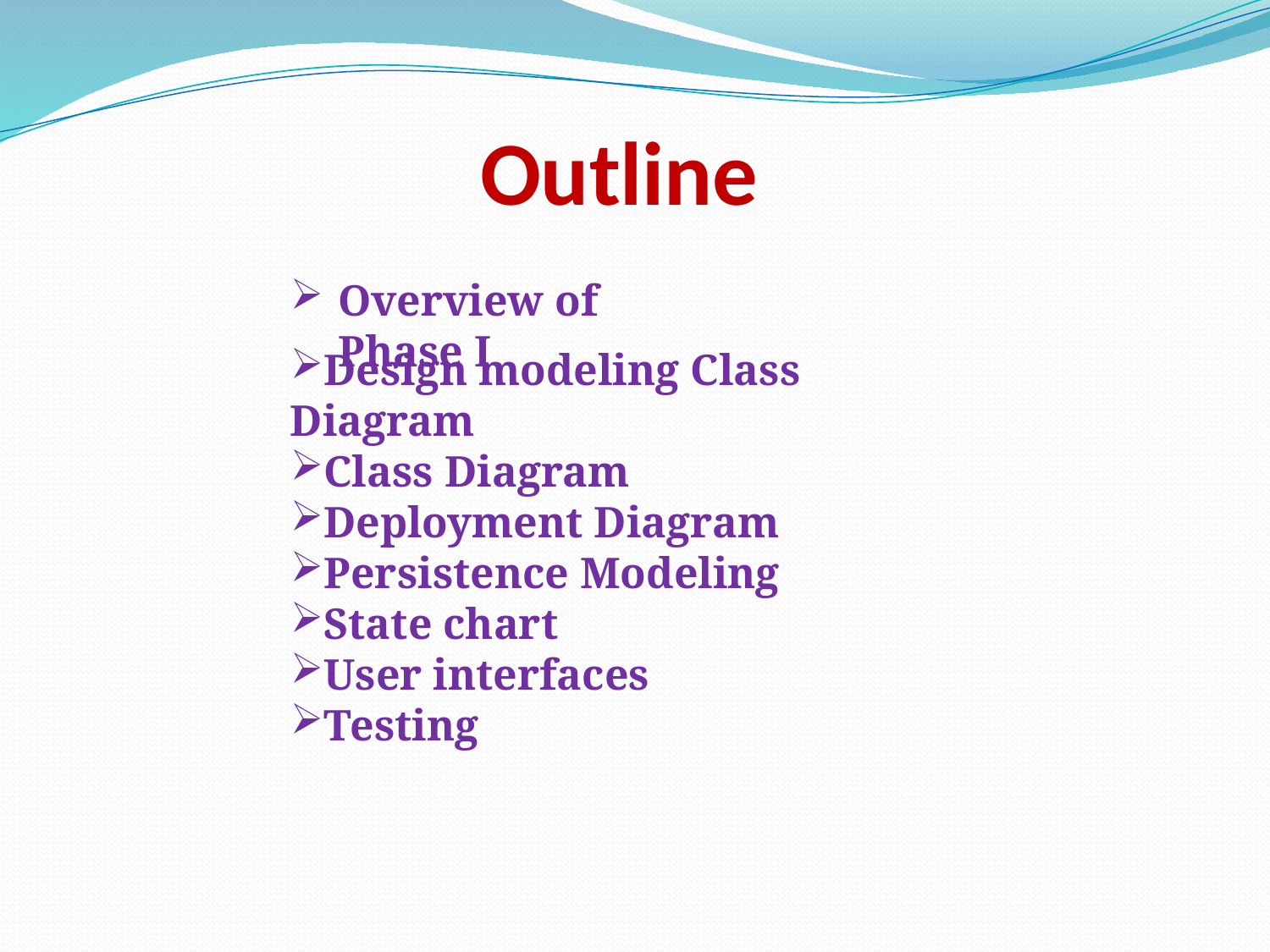

Outline
Overview of Phase I
Design modeling Class Diagram
Class Diagram
Deployment Diagram
Persistence Modeling
State chart
User interfaces
Testing